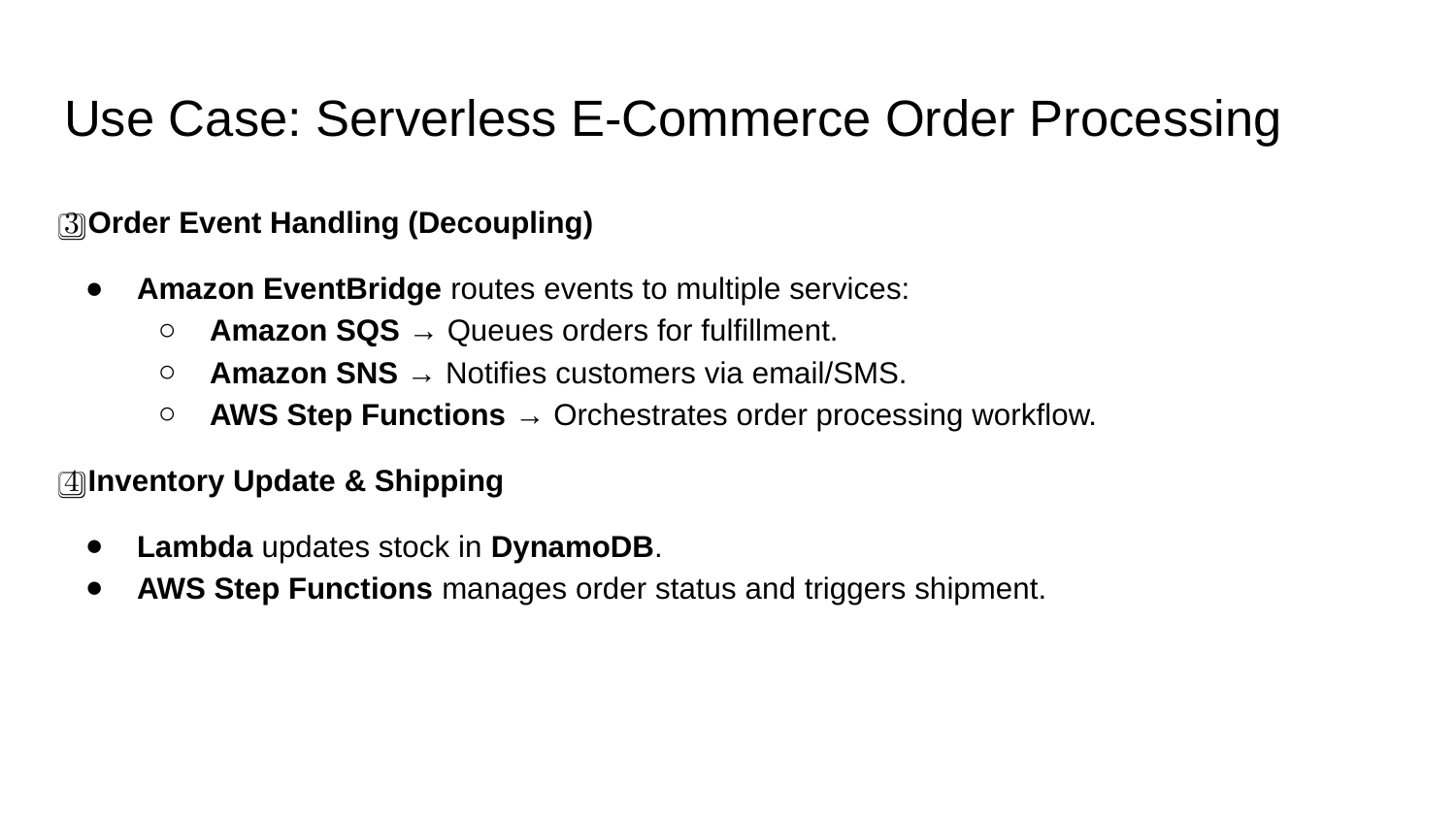

# Use Case: Serverless E-Commerce Order Processing
3️⃣ Order Event Handling (Decoupling)
Amazon EventBridge routes events to multiple services:
Amazon SQS → Queues orders for fulfillment.
Amazon SNS → Notifies customers via email/SMS.
AWS Step Functions → Orchestrates order processing workflow.
4️⃣ Inventory Update & Shipping
Lambda updates stock in DynamoDB.
AWS Step Functions manages order status and triggers shipment.